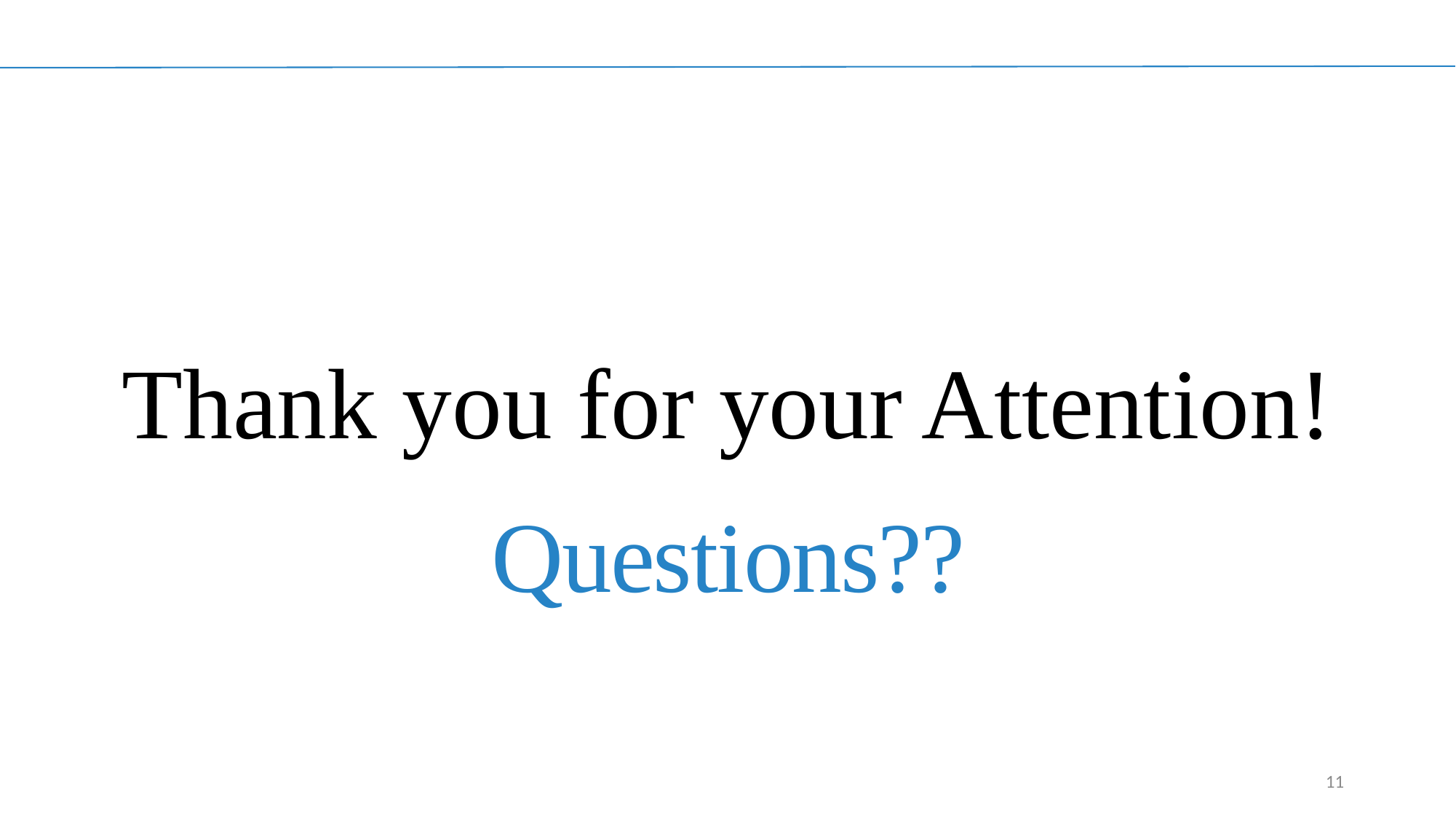

Thank you for your Attention!
Questions??
11